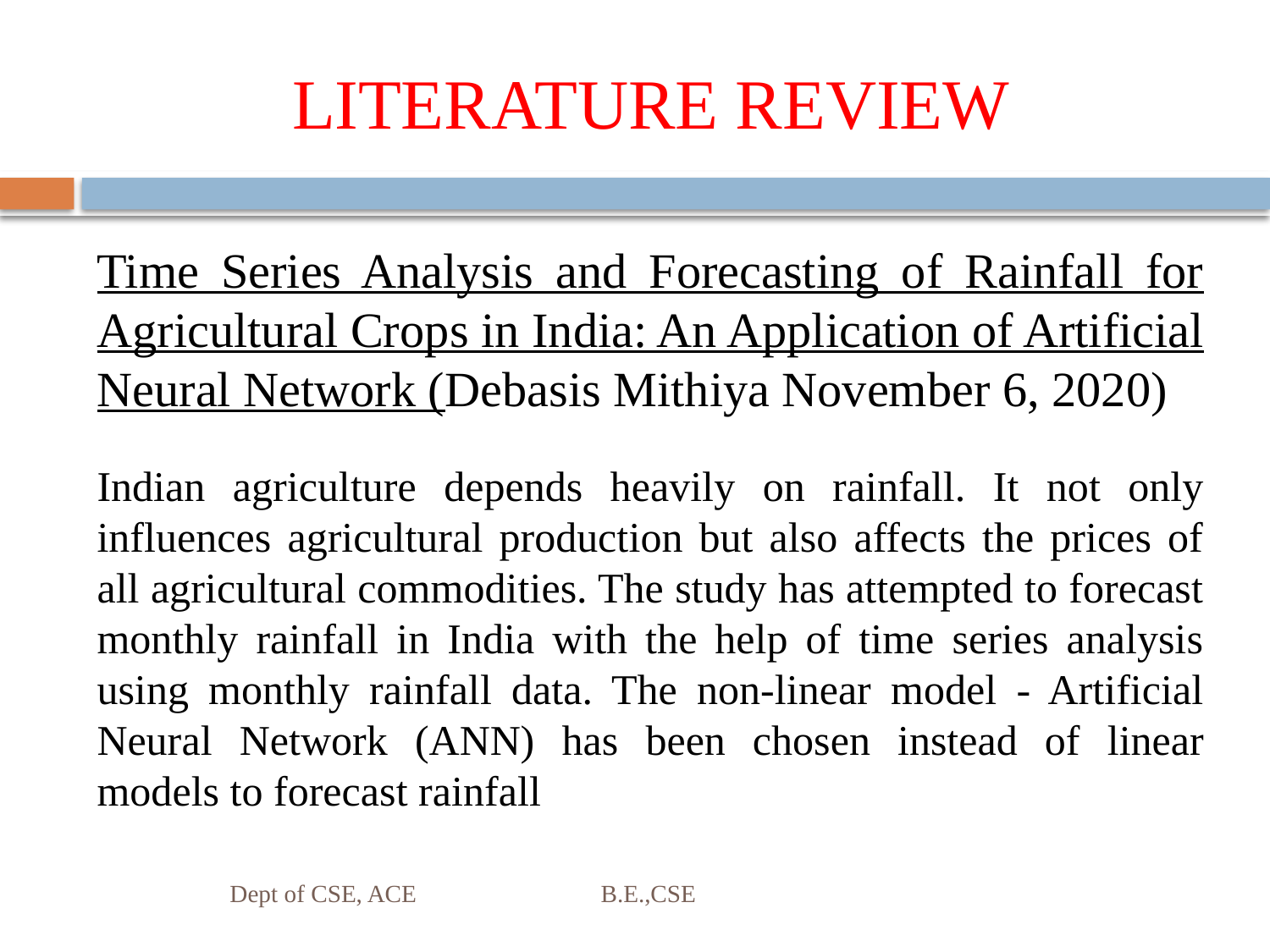

# LITERATURE REVIEW
Time Series Analysis and Forecasting of Rainfall for Agricultural Crops in India: An Application of Artificial Neural Network (Debasis Mithiya November 6, 2020)

Indian agriculture depends heavily on rainfall. It not only influences agricultural production but also affects the prices of all agricultural commodities. The study has attempted to forecast monthly rainfall in India with the help of time series analysis using monthly rainfall data. The non-linear model - Artificial Neural Network (ANN) has been chosen instead of linear models to forecast rainfall

Dept of CSE, ACE                              B.E.,CSE